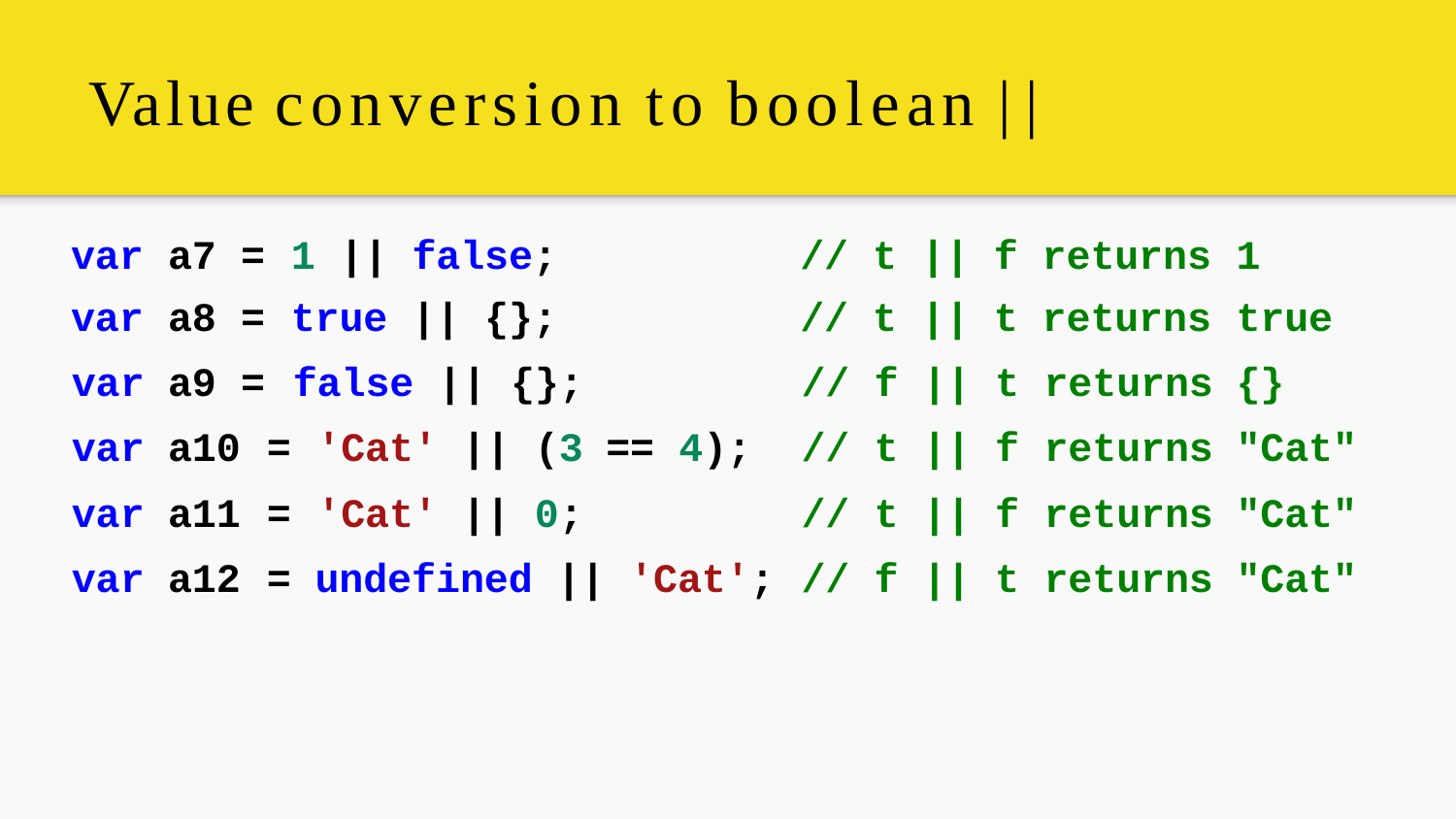

# Value conversion to boolean ||

| var var | a7 a8 | = = | 1 || false; true || {}; |  | // // | t t | || || | f t | returns returns | 1 true |
| --- | --- | --- | --- | --- | --- | --- | --- | --- | --- | --- |
| var | a9 | = | false || {}; |  | // | f | || | t | returns | {} |
| var | a10 | = | 'Cat' || (3 | == 4); | // | t | || | f | returns | "Cat" |
| var | a11 | = | 'Cat' || 0; |  | // | t | || | f | returns | "Cat" |
| var | a12 | = | undefined || 'Cat'; |  | // | f | || | t | returns | "Cat" |